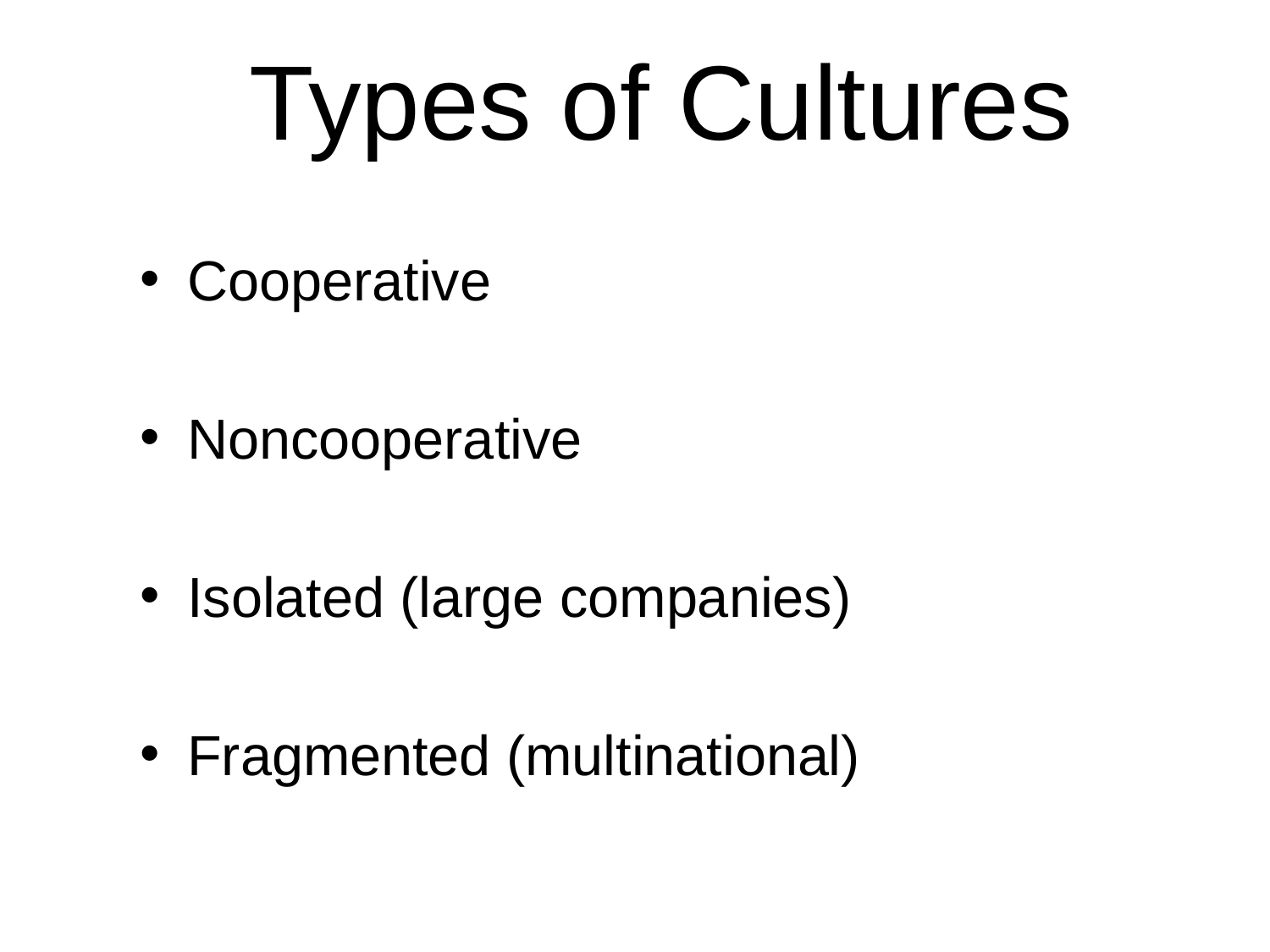

# Types of Cultures
Cooperative

Noncooperative

Isolated (large companies)

Fragmented (multinational)